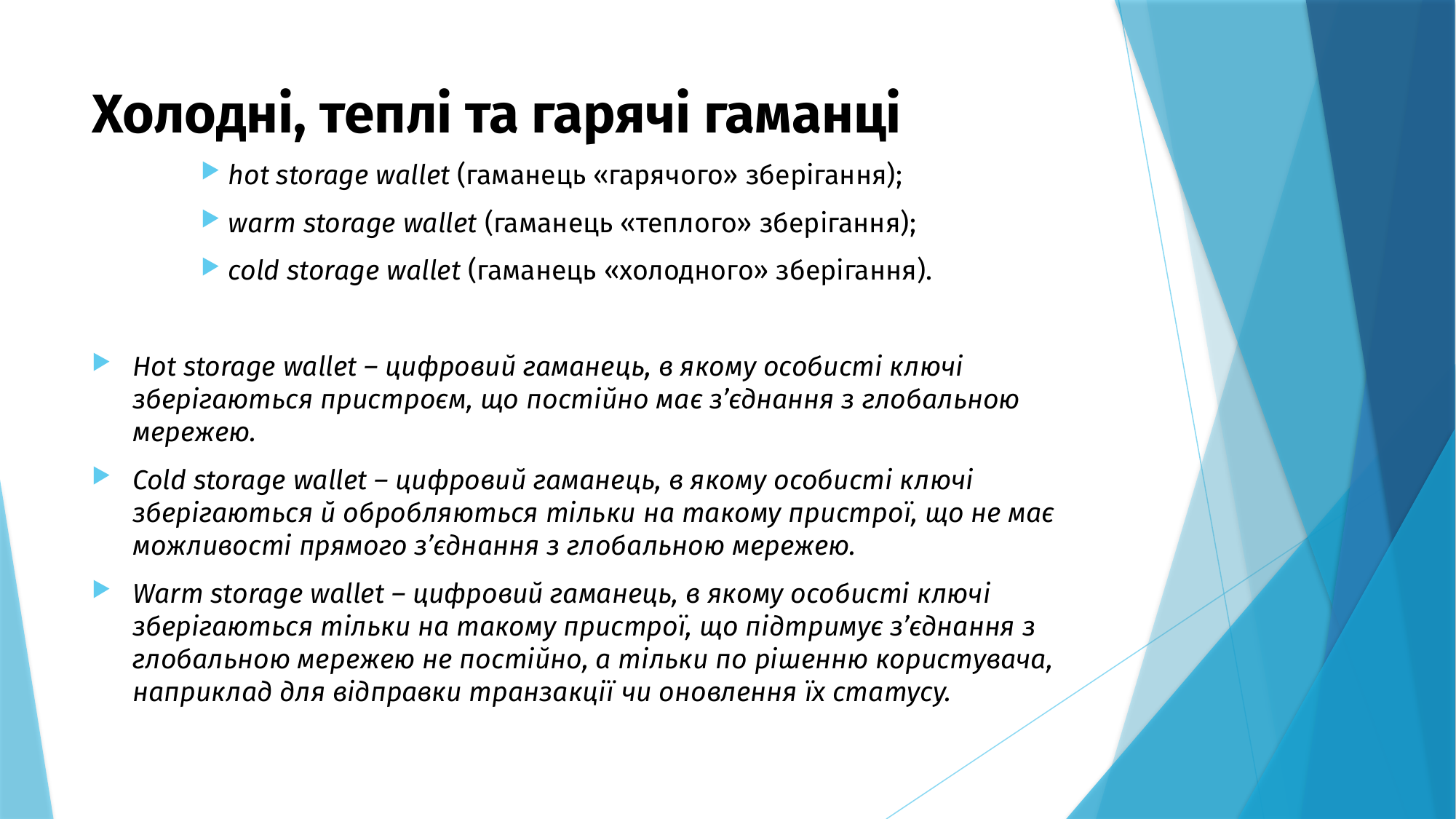

# Холодні, теплі та гарячі гаманці
hot storage wallet (гаманець «гарячого» зберігання);
warm storage wallet (гаманець «теплого» зберігання);
cold storage wallet (гаманець «холодного» зберігання).

Hot storage wallet – цифровий гаманець, в якому особисті ключі зберігаються пристроєм, що постійно має з’єднання з глобальною мережею.
Cold storage wallet – цифровий гаманець, в якому особисті ключі зберігаються й обробляються тільки на такому пристрої, що не має можливості прямого з’єднання з глобальною мережею.
Warm storage wallet – цифровий гаманець, в якому особисті ключі зберігаються тільки на такому пристрої, що підтримує з’єднання з глобальною мережею не постійно, а тільки по рішенню користувача, наприклад для відправки транзакції чи оновлення їх статусу.